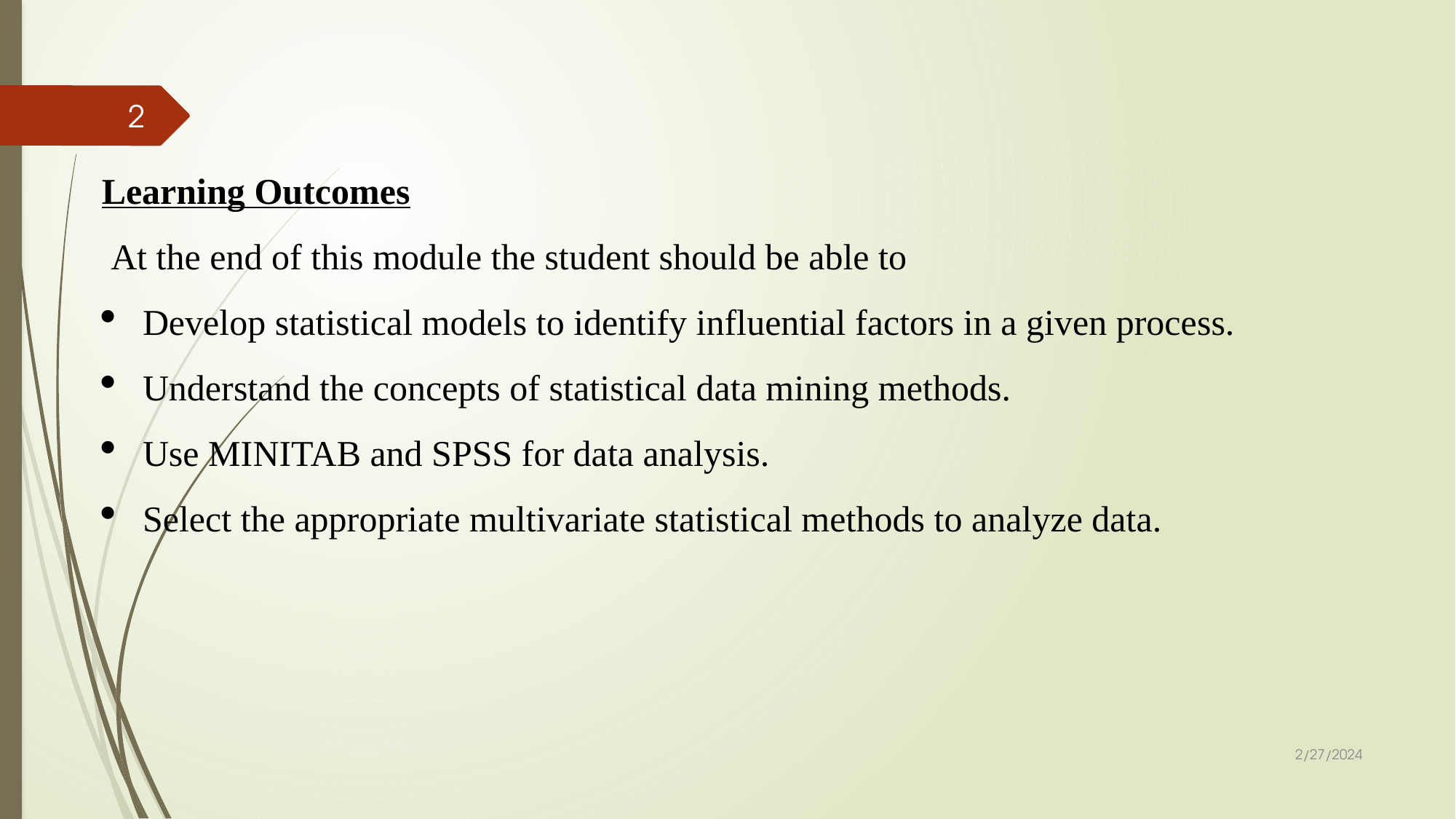

2
Learning Outcomes
 At the end of this module the student should be able to
Develop statistical models to identify influential factors in a given process.
Understand the concepts of statistical data mining methods.
Use MINITAB and SPSS for data analysis.
Select the appropriate multivariate statistical methods to analyze data.
2/27/2024